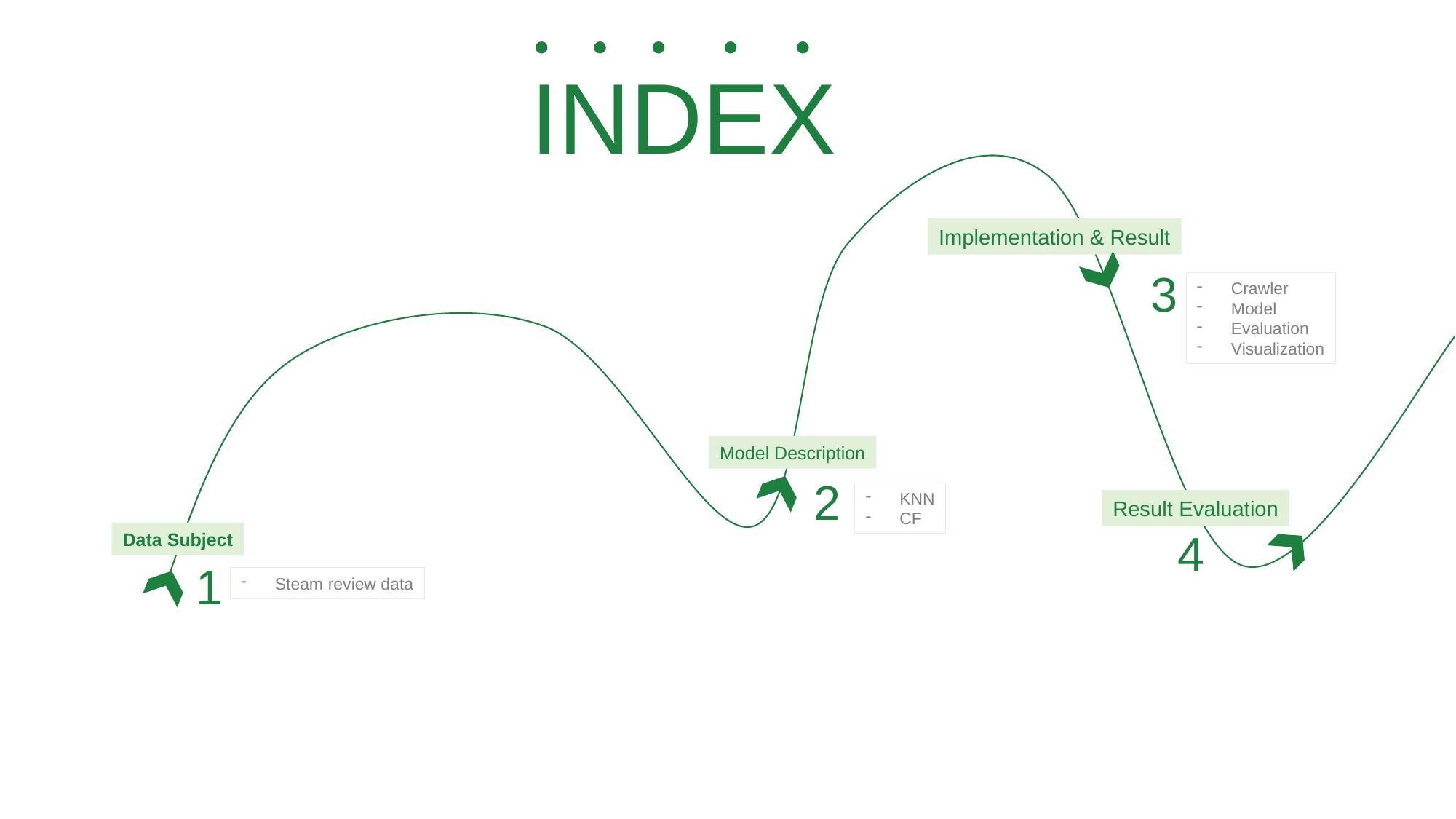

INDEX

Implementation & Result

3
Crawler
Model
Evaluation
Visualization
Model Description
2

KNN
CF
Result Evaluation
4
Data Subject

1

Steam review data